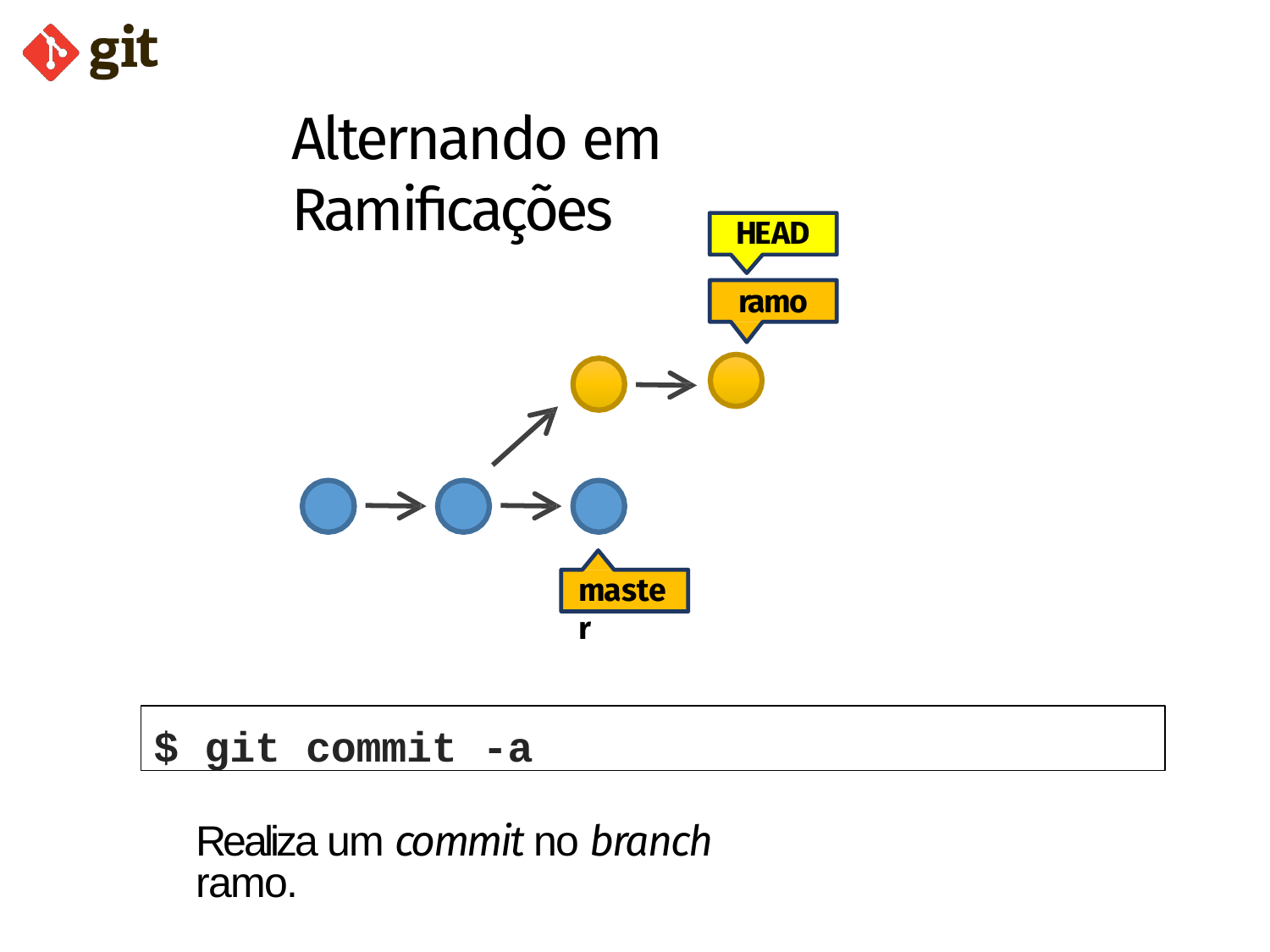

# Alternando em Ramificações
HEAD

ramo

master
$ git commit -a
Realiza um commit no branch ramo.